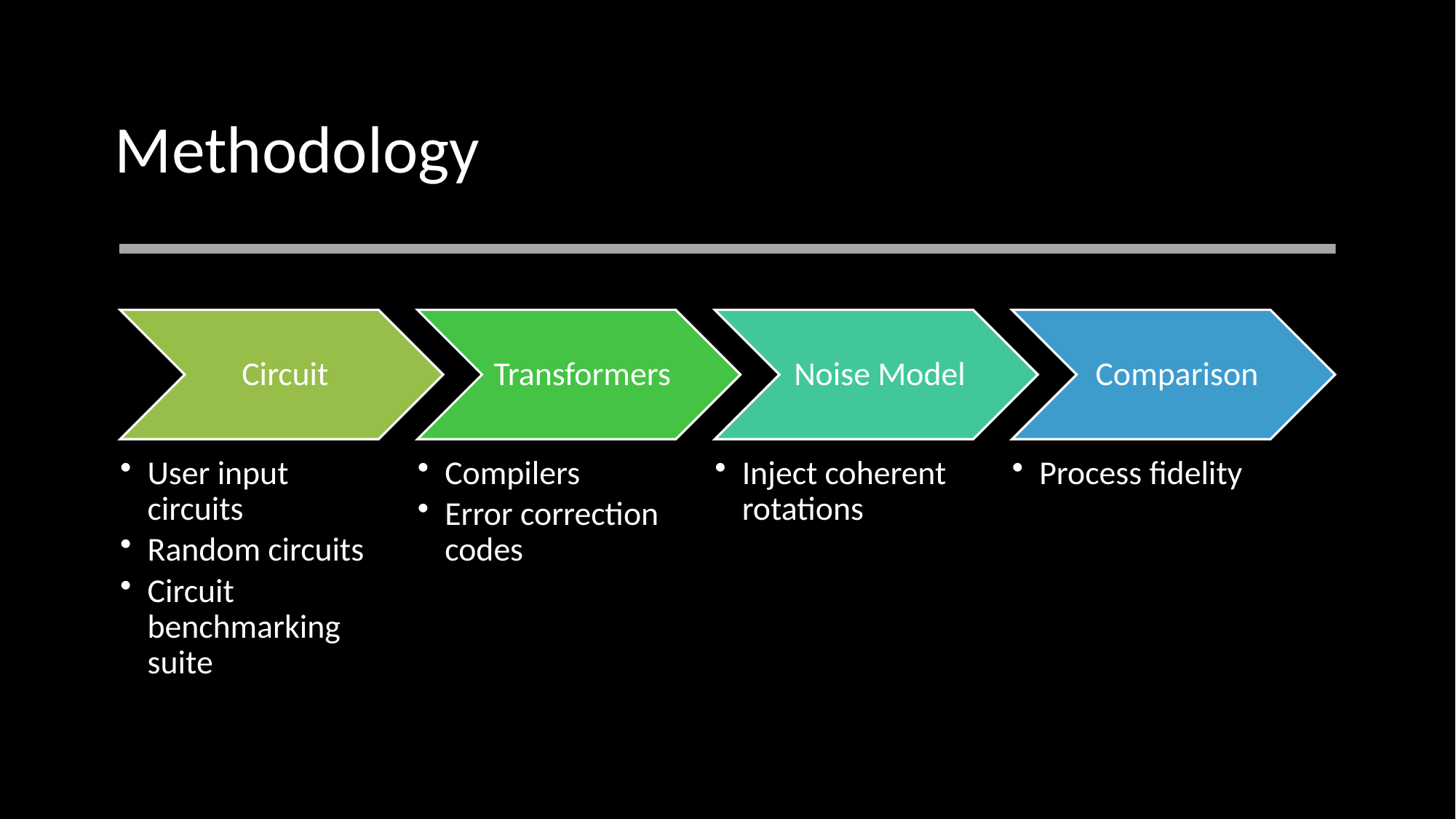

# Methodology

Circuit
User input circuits
Random circuits
Circuit benchmarking suite
Transformers
Compilers
Error correction codes
Noise Model
Inject coherent rotations
Comparison
Process fidelity